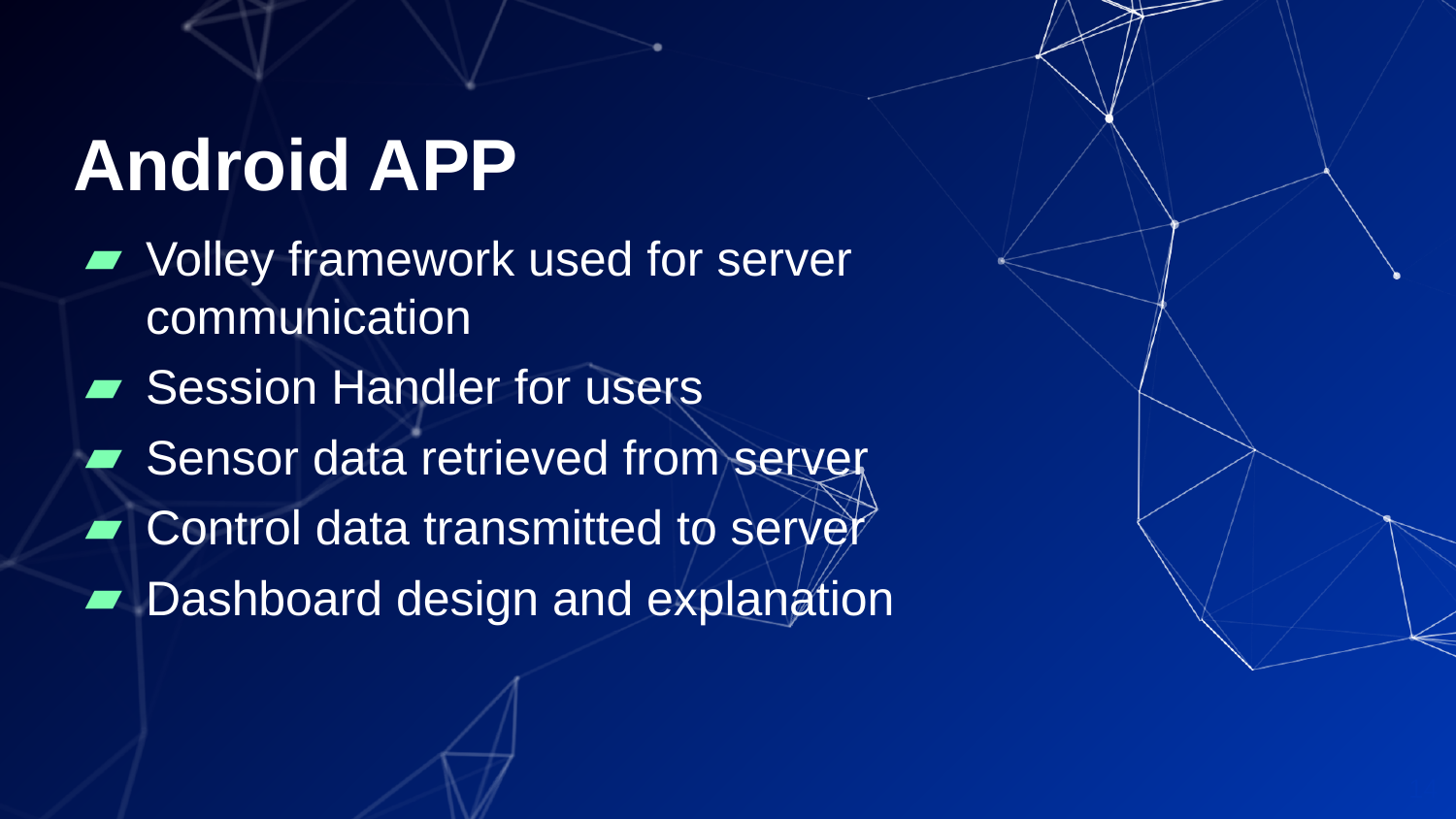

# Android APP
Volley framework used for server communication
Session Handler for users
Sensor data retrieved from server
Control data transmitted to server
Dashboard design and explanation
14